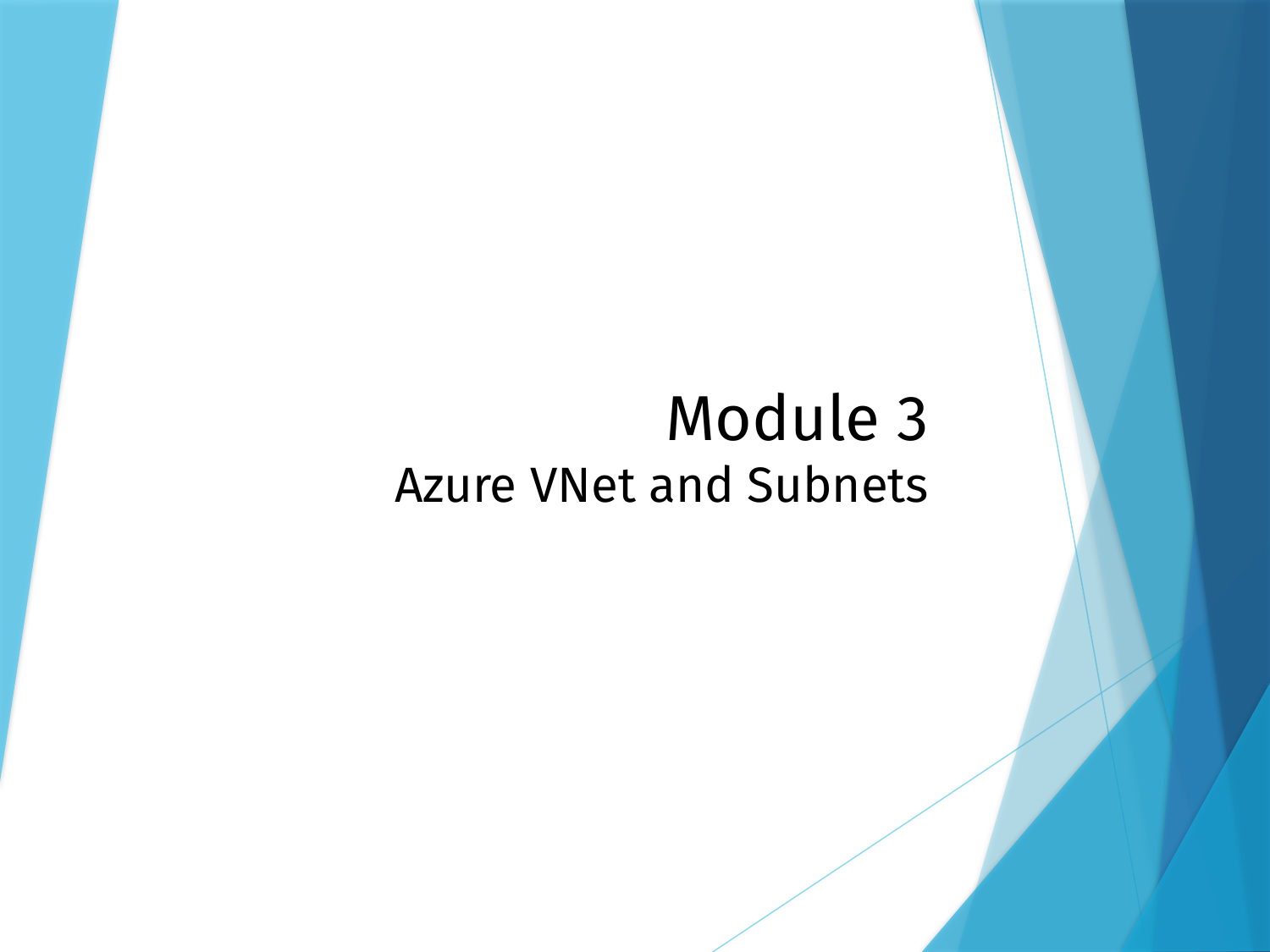

# Module 3 Azure VNet and Subnets